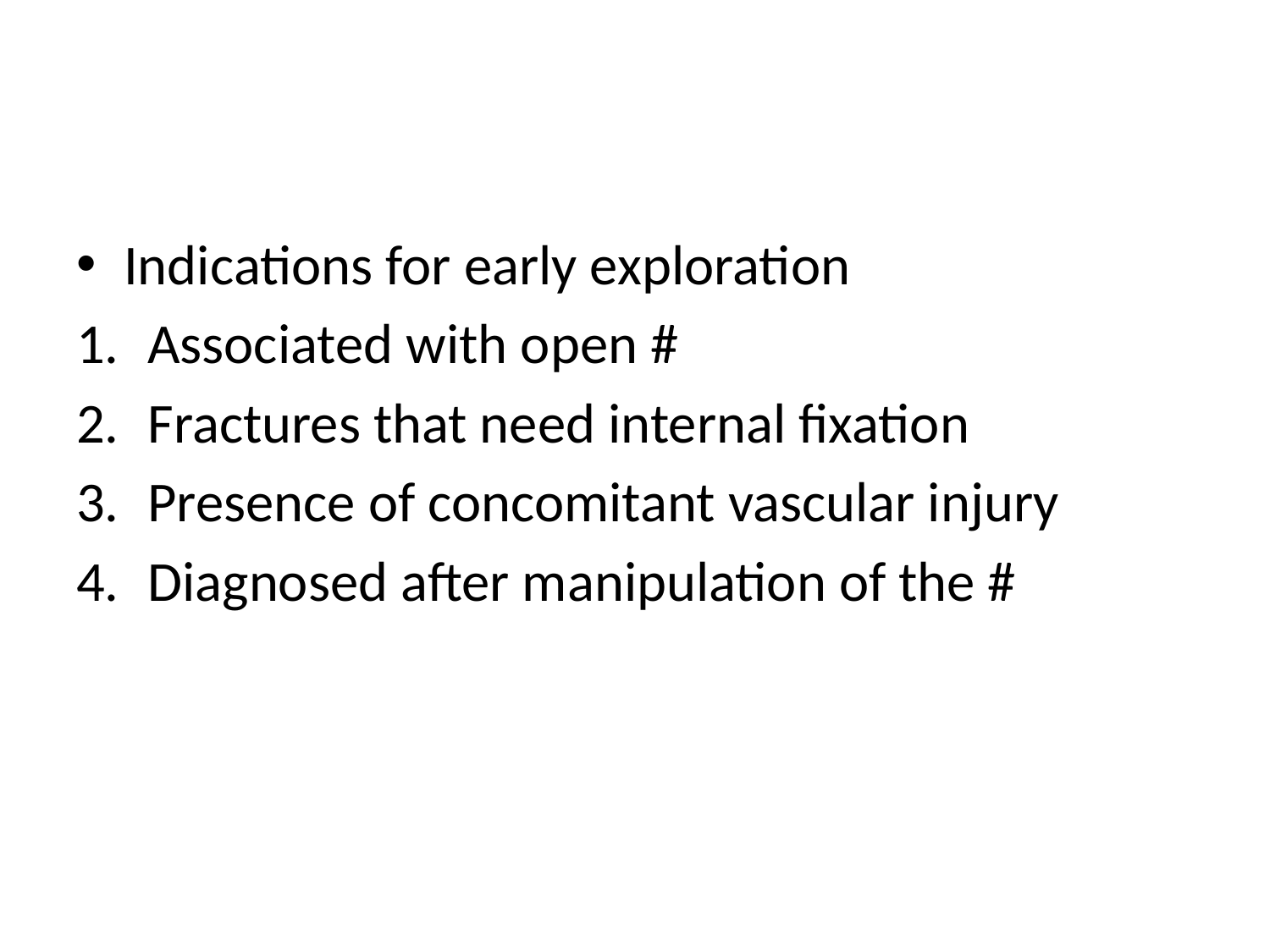

#
Indications for early exploration
Associated with open #
Fractures that need internal fixation
Presence of concomitant vascular injury
Diagnosed after manipulation of the #